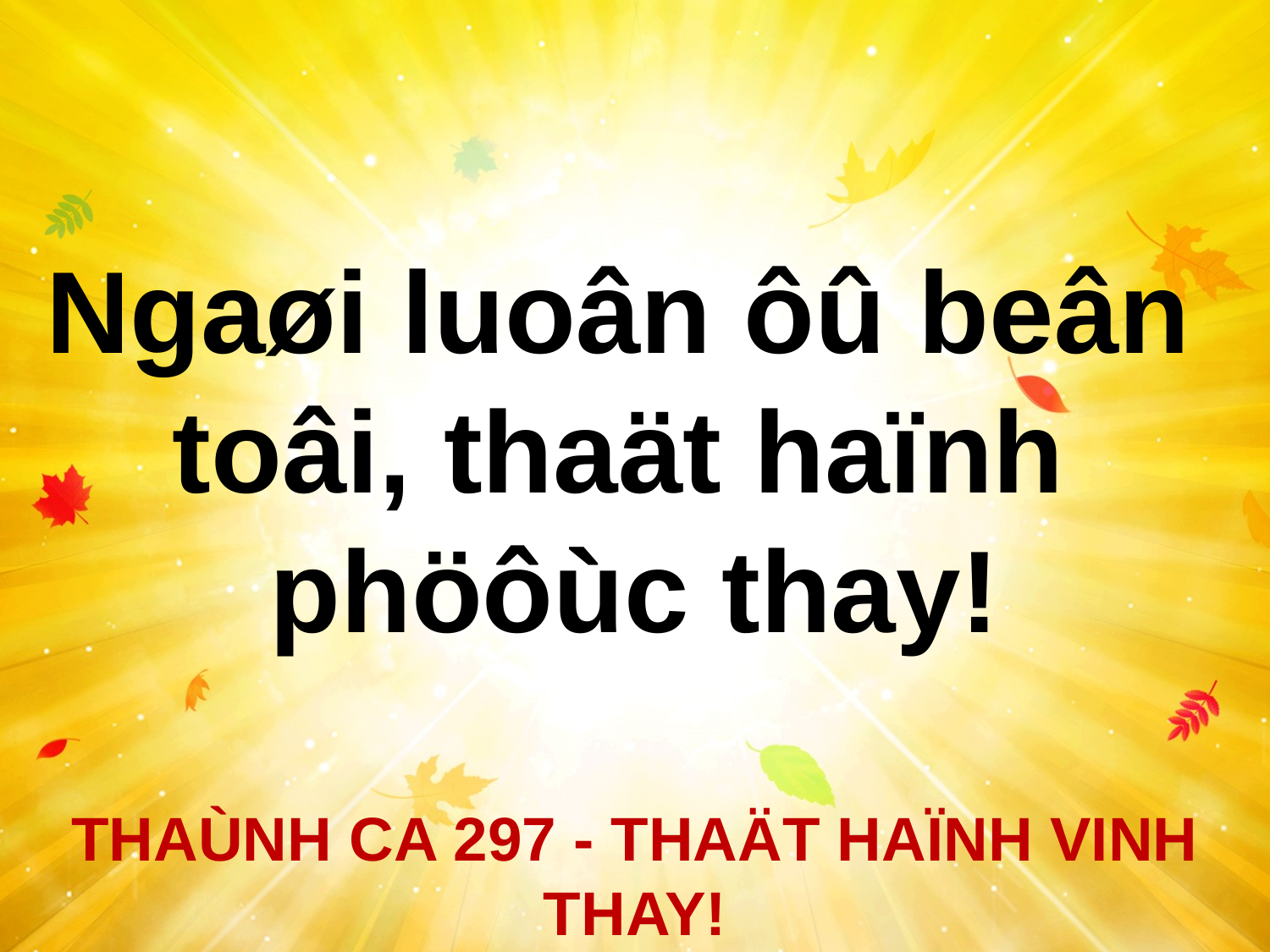

Ngaøi luoân ôû beân
toâi, thaät haïnh
phöôùc thay!
THAÙNH CA 297 - THAÄT HAÏNH VINH THAY!